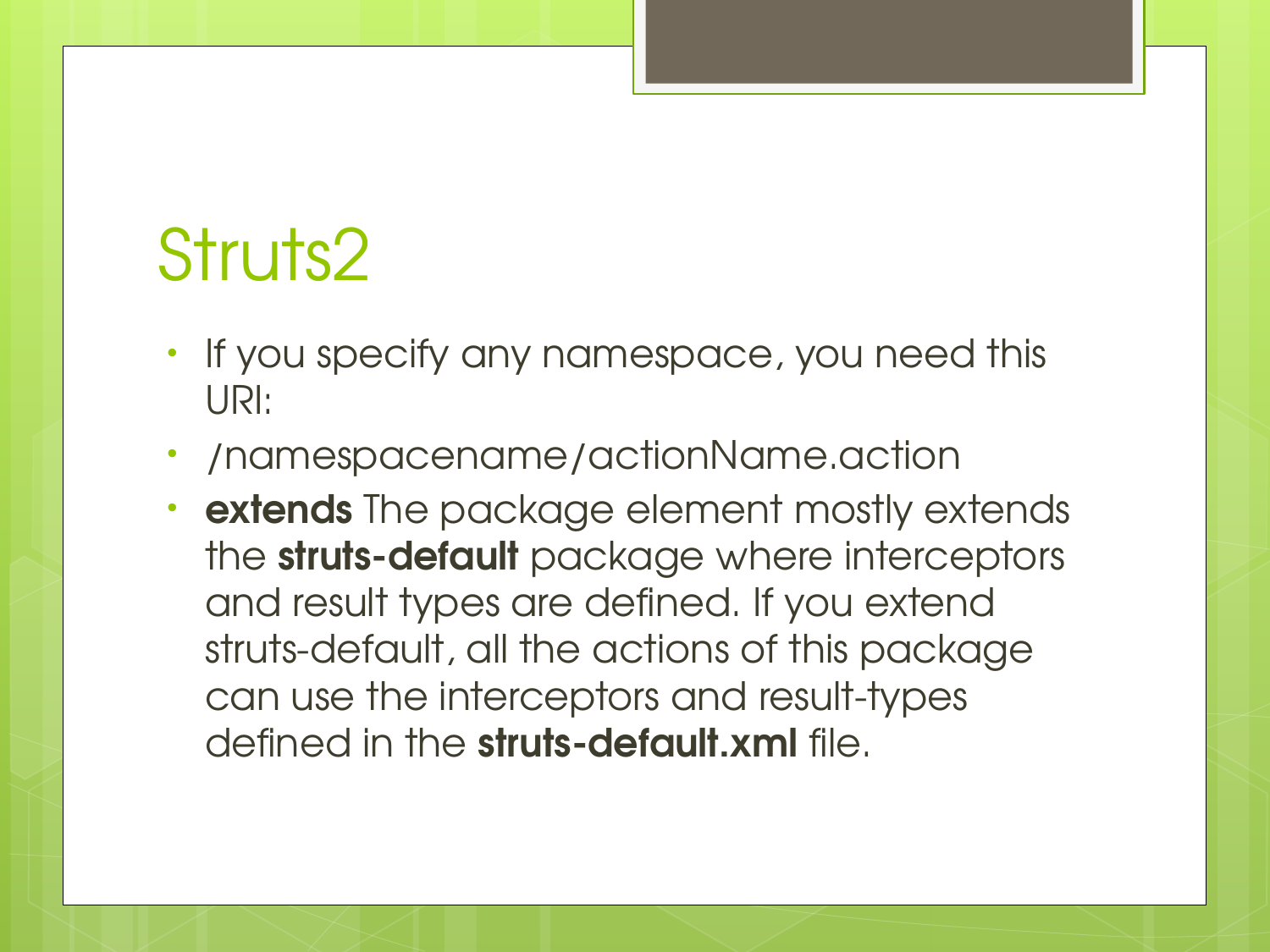

# Struts2
If you specify any namespace, you need this URI:
/namespacename/actionName.action
extends The package element mostly extends the struts-default package where interceptors and result types are defined. If you extend struts-default, all the actions of this package can use the interceptors and result-types defined in the struts-default.xml file.